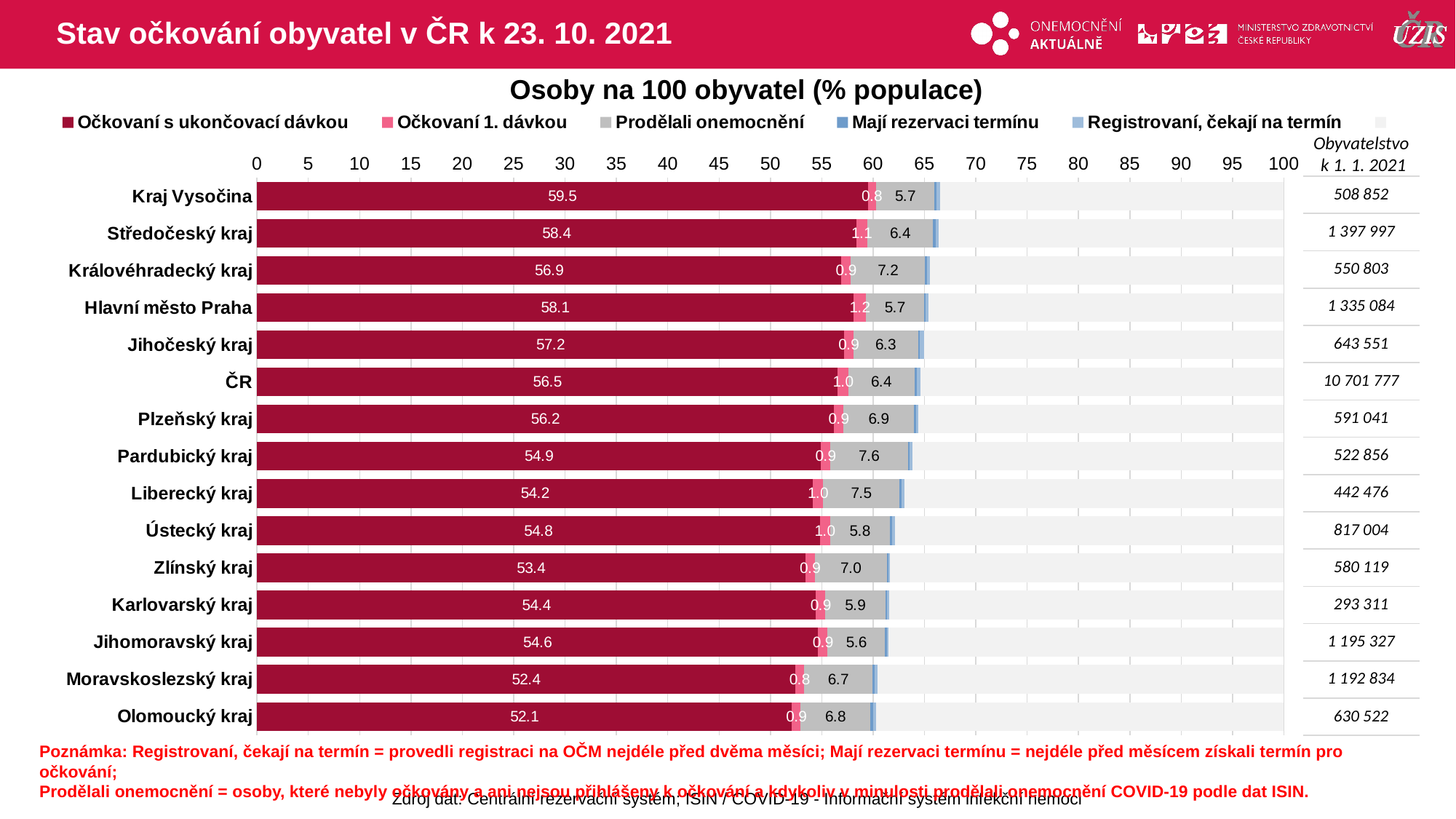

# Stav očkování obyvatel v ČR k 23. 10. 2021
Osoby na 100 obyvatel (% populace)

### Chart

| Category | Očkovaní s ukončovací dávkou | Očkovaní 1. dávkou | Prodělali onemocnění | Mají rezervaci termínu | Registrovaní, čekají na termín |   |
|---|---|---|---|---|---|---|
| Kraj Vysočina | 59.4742676 | 0.7953197 | 5.721703 | 0.149356 | 0.40090242 | 33.4584516 |
| Středočeský kraj | 58.3599965 | 1.0515759 | 6.4360653 | 0.260373 | 0.29148847 | 33.6005013 |
| Královéhradecký kraj | 56.9223479 | 0.9001403 | 7.227811 | 0.218227 | 0.24146564 | 34.4900082 |
| Hlavní město Praha | 58.1036849 | 1.182023 | 5.6736505 | 0.180288 | 0.21758931 | 34.6427641 |
| Jihočeský kraj | 57.1670311 | 0.8927031 | 6.3135633 | 0.147929 | 0.45715103 | 35.0216222 |
| ČR | 56.5456653 | 1.0365942 | 6.4338194 | 0.229149 | 0.34797025 | 35.4068021 |
| Plzeňský kraj | 56.1757983 | 0.9413899 | 6.8565463 | 0.186789 | 0.27020122 | 35.5692752 |
| Pardubický kraj | 54.9325244 | 0.8830347 | 7.5699619 | 0.139235 | 0.33948162 | 36.135762 |
| Liberecký kraj | 54.1505076 | 0.954854 | 7.4783717 | 0.189615 | 0.3071353 | 36.9195165 |
| Ústecký kraj | 54.8167451 | 0.9816353 | 5.8245737 | 0.221541 | 0.31138158 | 37.8441232 |
| Zlínský kraj | 53.3921489 | 0.9182599 | 7.0130439 | 0.154279 | 0.18341065 | 38.3388581 |
| Karlovarský kraj | 54.427553 | 0.9031369 | 5.8548776 | 0.188196 | 0.22433526 | 38.4019011 |
| Jihomoravský kraj | 54.6317451 | 0.9457663 | 5.5812343 | 0.165478 | 0.18220955 | 38.493567 |
| Moravskoslezský kraj | 52.4186098 | 0.8438727 | 6.6701653 | 0.245131 | 0.28520314 | 39.5370186 |
| Olomoucký kraj | 52.0908073 | 0.8627772 | 6.7567825 | 0.277865 | 0.27580322 | 39.7359648 |
Obyvatelstvo
k 1. 1. 2021
| 508 852 |
| --- |
| 1 397 997 |
| 550 803 |
| 1 335 084 |
| 643 551 |
| 10 701 777 |
| 591 041 |
| 522 856 |
| 442 476 |
| 817 004 |
| 580 119 |
| 293 311 |
| 1 195 327 |
| 1 192 834 |
| 630 522 |
Poznámka: Registrovaní, čekají na termín = provedli registraci na OČM nejdéle před dvěma měsíci; Mají rezervaci termínu = nejdéle před měsícem získali termín pro očkování;
Prodělali onemocnění = osoby, které nebyly očkovány a ani nejsou přihlášeny k očkování a kdykoliv v minulosti prodělali onemocnění COVID-19 podle dat ISIN.
Zdroj dat: Centrální rezervační systém; ISIN / COVID-19 - Informační systém infekční nemoci